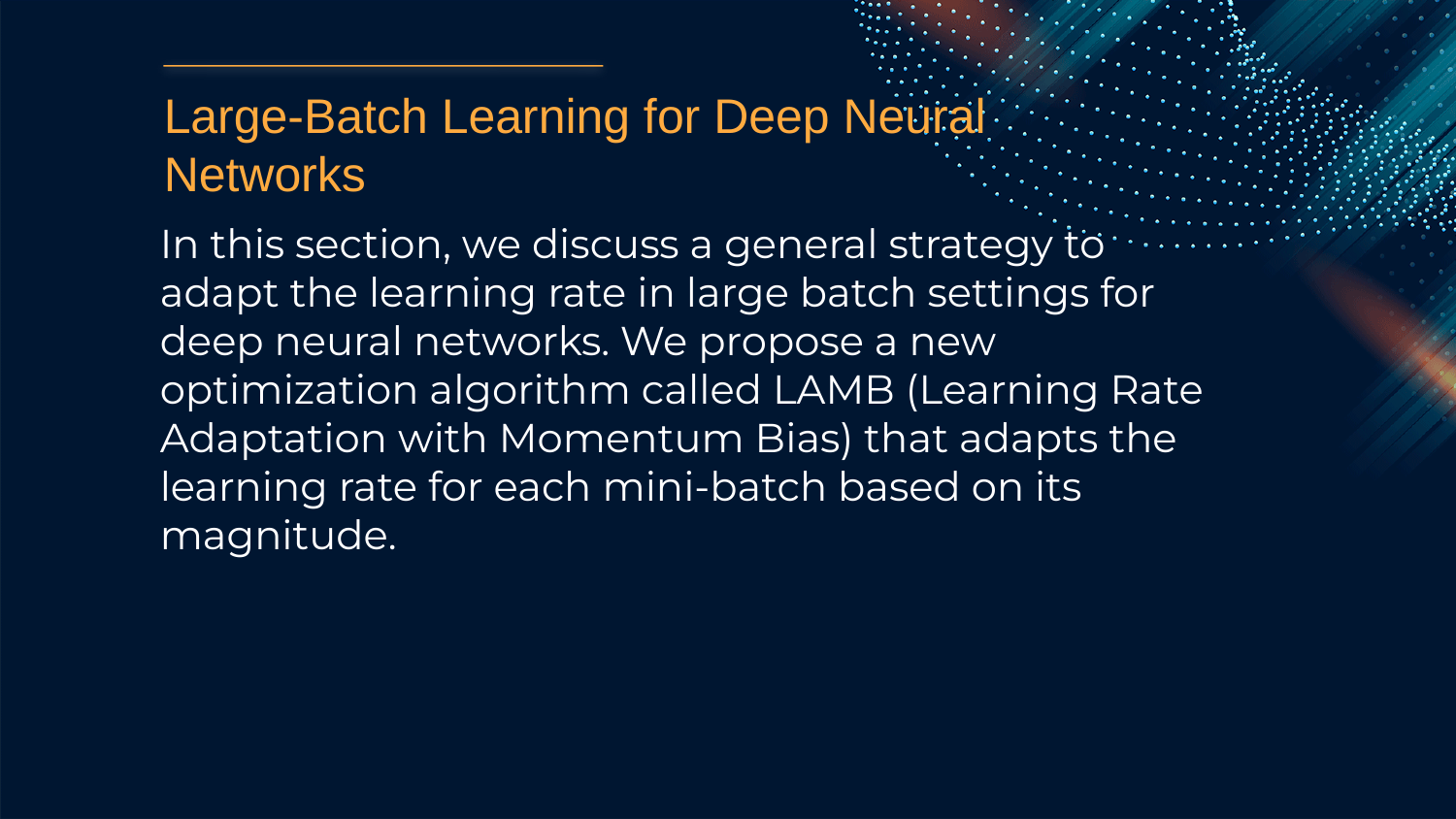

Large-Batch Learning for Deep Neural Networks
In this section, we discuss a general strategy to adapt the learning rate in large batch settings for deep neural networks. We propose a new optimization algorithm called LAMB (Learning Rate Adaptation with Momentum Bias) that adapts the learning rate for each mini-batch based on its magnitude.